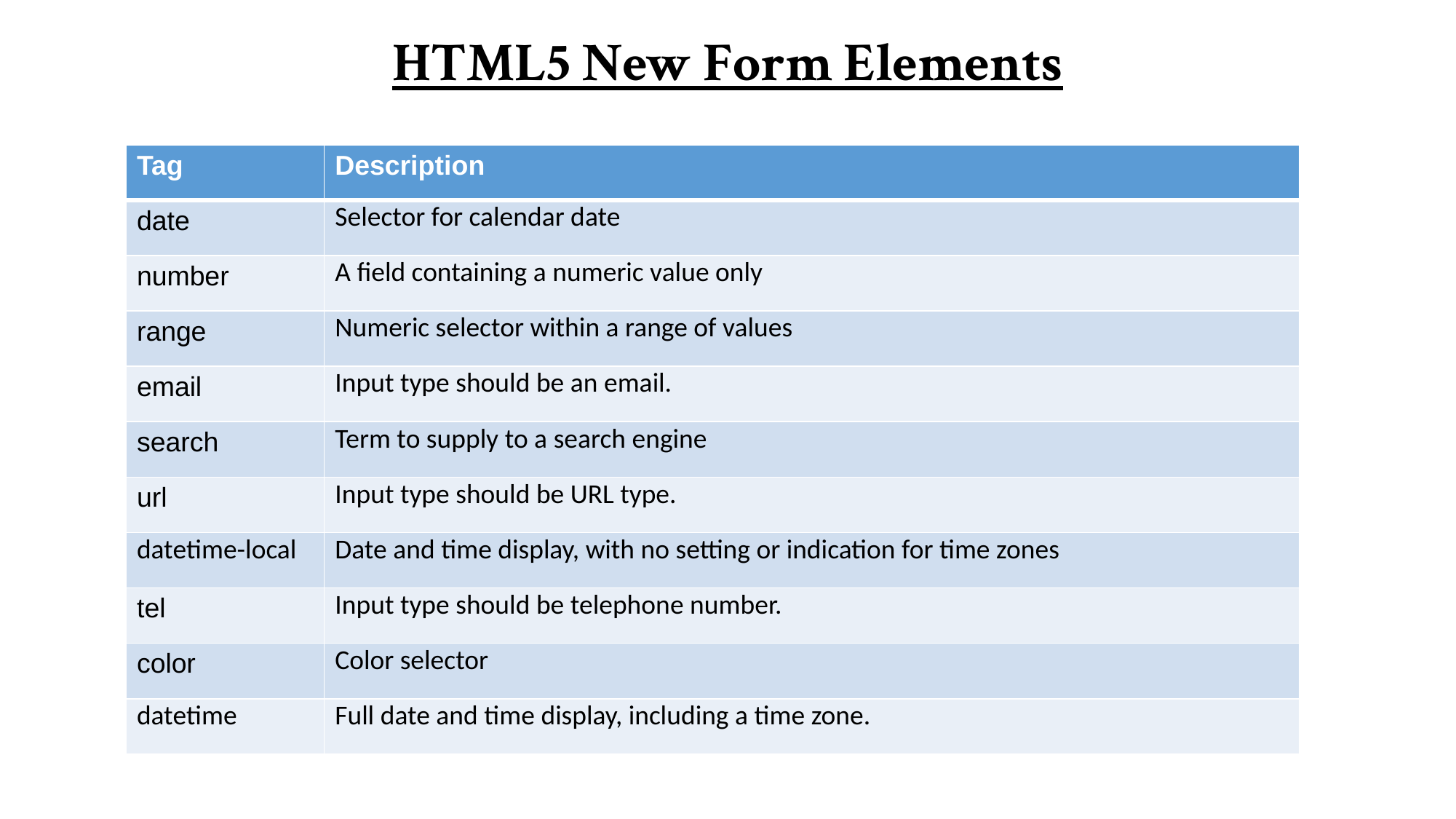

HTML5 New Form Elements

| Tag | Description |
| --- | --- |
| date | Selector for calendar date |
| number | A field containing a numeric value only |
| range | Numeric selector within a range of values |
| email | Input type should be an email. |
| search | Term to supply to a search engine |
| url | Input type should be URL type. |
| datetime-local | Date and time display, with no setting or indication for time zones |
| tel | Input type should be telephone number. |
| color | Color selector |
| datetime | Full date and time display, including a time zone. |